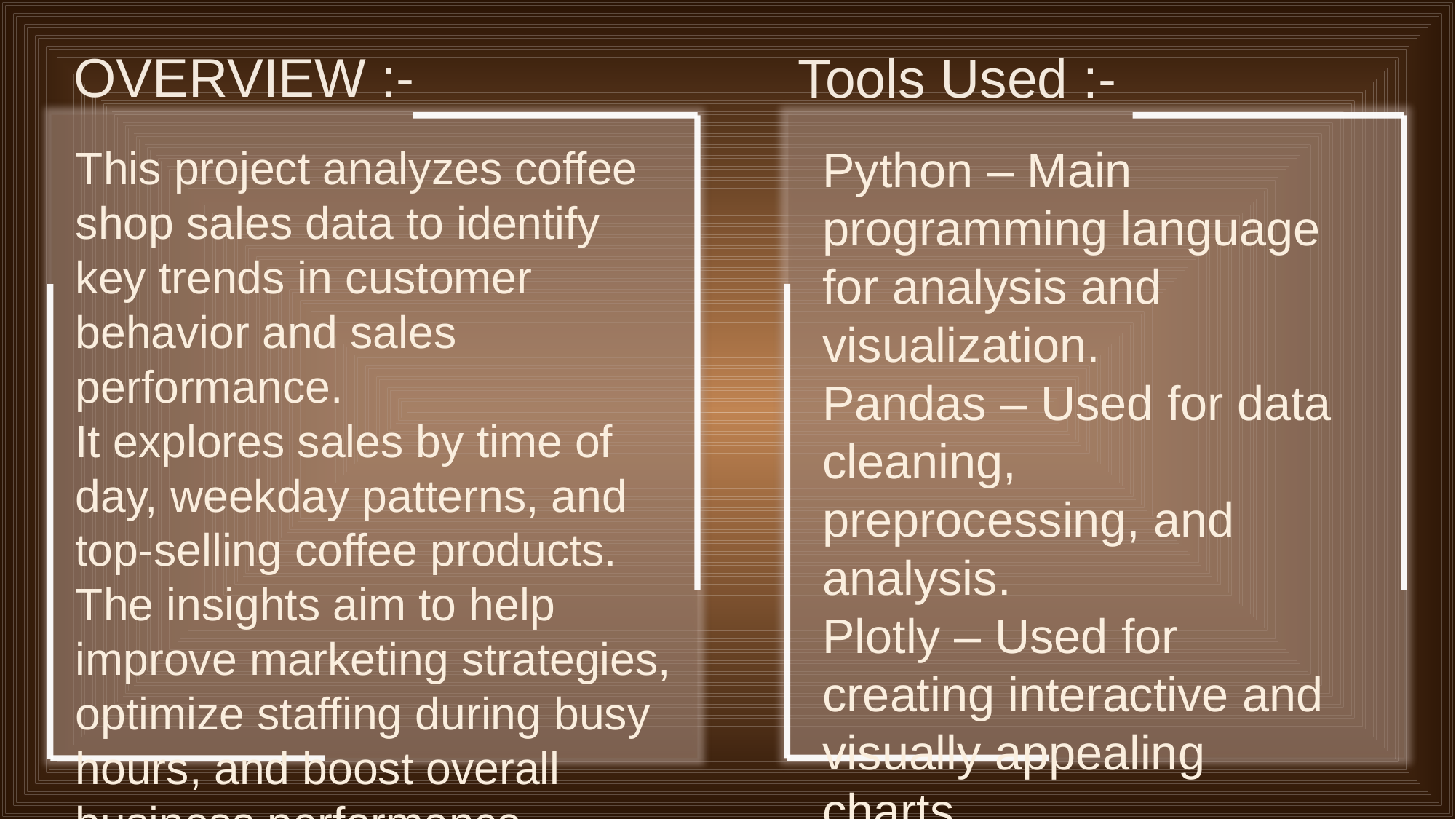

OVERVIEW :-
Tools Used :-

This project analyzes coffee shop sales data to identify key trends in customer behavior and sales performance.
It explores sales by time of day, weekday patterns, and top-selling coffee products.
The insights aim to help improve marketing strategies, optimize staffing during busy hours, and boost overall business performance.

Python – Main programming language for analysis and visualization.
Pandas – Used for data cleaning, preprocessing, and analysis.
Plotly – Used for creating interactive and visually appealing charts